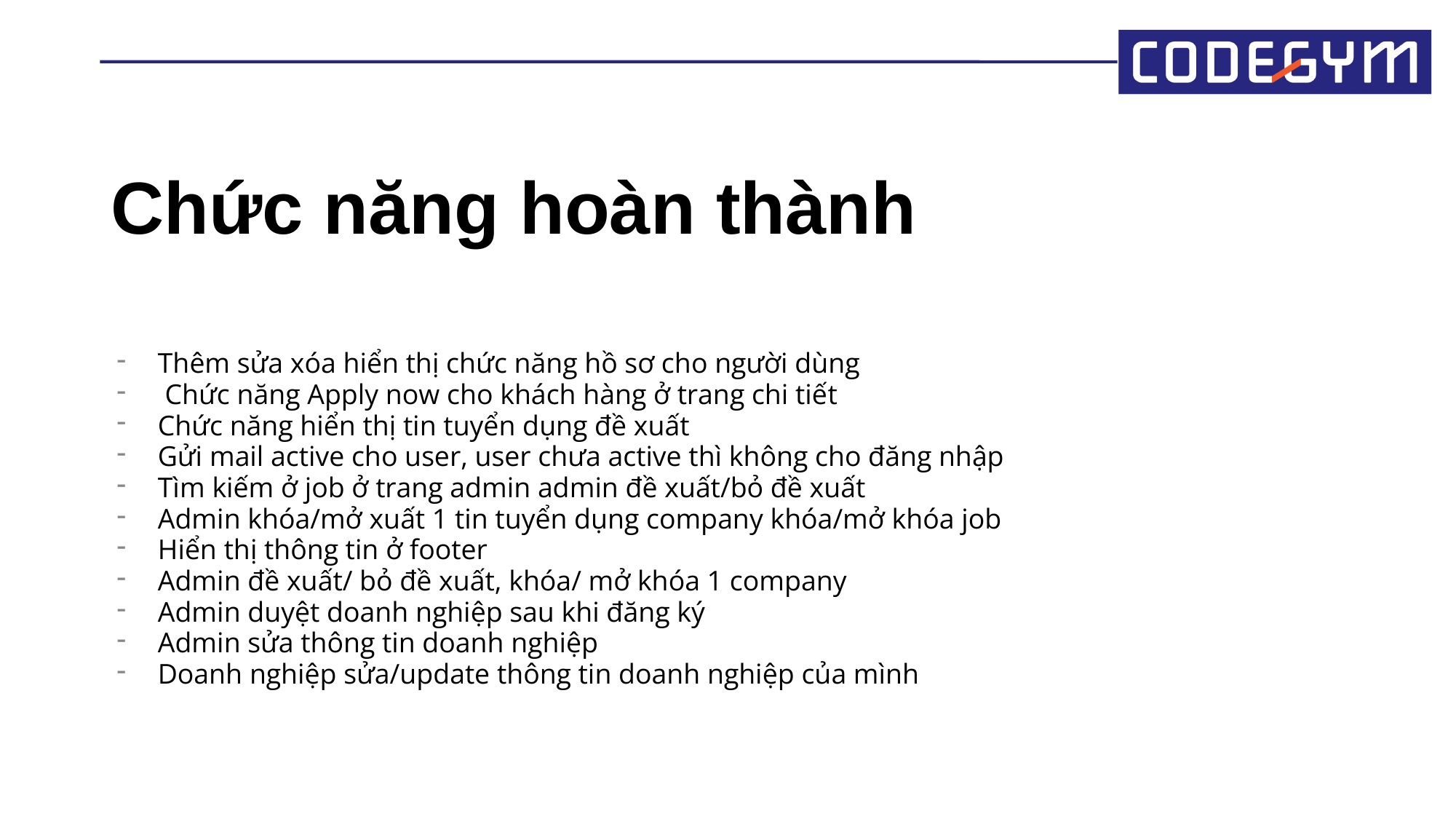

# Chức năng hoàn thành
Thêm sửa xóa hiển thị chức năng hồ sơ cho người dùng
 Chức năng Apply now cho khách hàng ở trang chi tiết
Chức năng hiển thị tin tuyển dụng đề xuất
Gửi mail active cho user, user chưa active thì không cho đăng nhập
Tìm kiếm ở job ở trang admin admin đề xuất/bỏ đề xuất
Admin khóa/mở xuất 1 tin tuyển dụng company khóa/mở khóa job
Hiển thị thông tin ở footer
Admin đề xuất/ bỏ đề xuất, khóa/ mở khóa 1 company
Admin duyệt doanh nghiệp sau khi đăng ký
Admin sửa thông tin doanh nghiệp
Doanh nghiệp sửa/update thông tin doanh nghiệp của mình